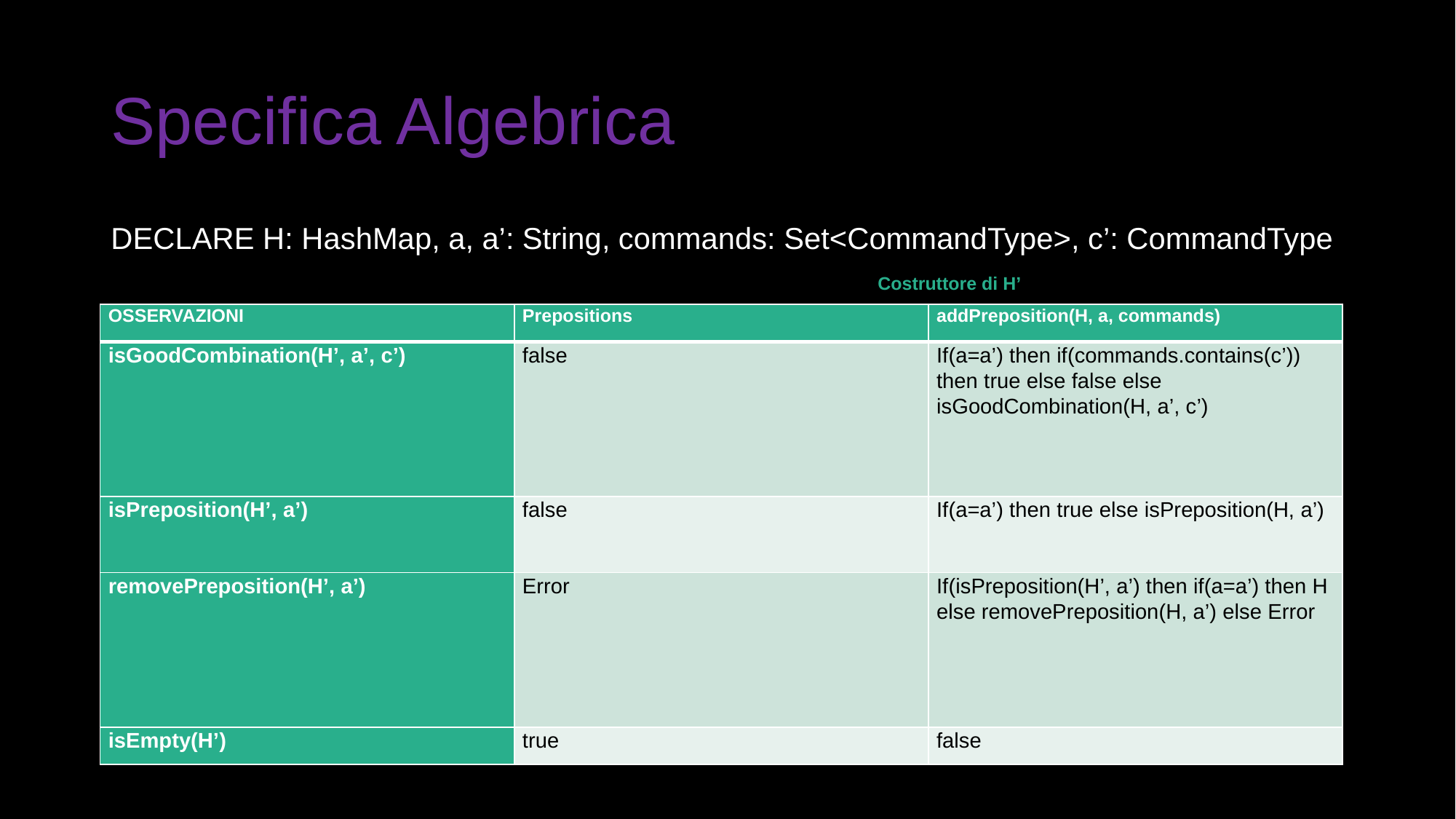

# Specifica Algebrica
DECLARE H: HashMap, a, a’: String, commands: Set<CommandType>, c’: CommandType

Costruttore di H’

| OSSERVAZIONI | Prepositions | addPreposition(H, a, commands) |
| --- | --- | --- |
| isGoodCombination(H’, a’, c’) | false | If(a=a’) then if(commands.contains(c’)) then true else false else isGoodCombination(H, a’, c’) |
| isPreposition(H’, a’) | false | If(a=a’) then true else isPreposition(H, a’) |
| removePreposition(H’, a’) | Error | If(isPreposition(H’, a’) then if(a=a’) then H else removePreposition(H, a’) else Error |
| isEmpty(H’) | true | false |